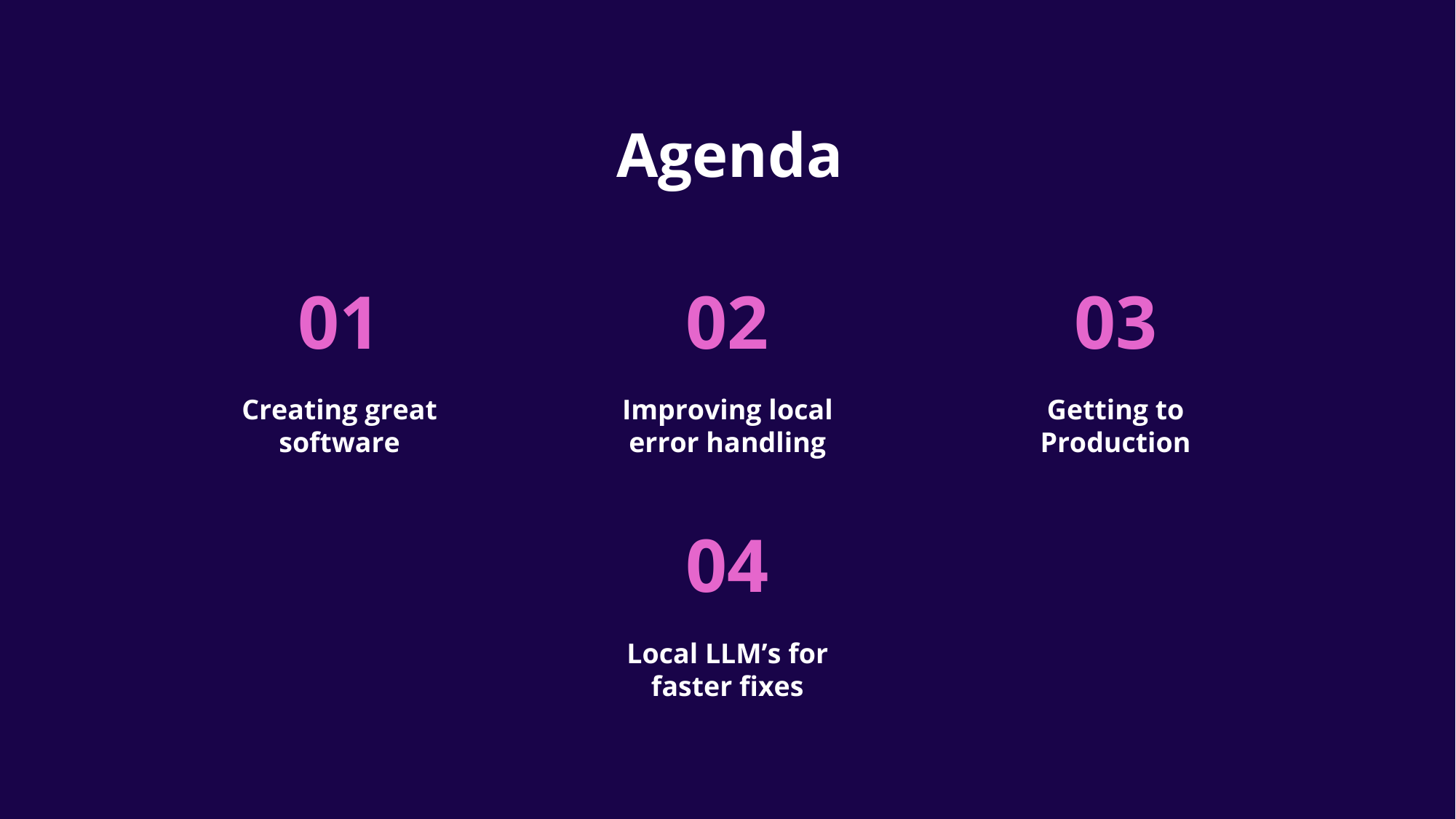

# Agenda
01
02
03
Creating great software
Improving local error handling
Getting to Production
04
Local LLM’s for faster fixes